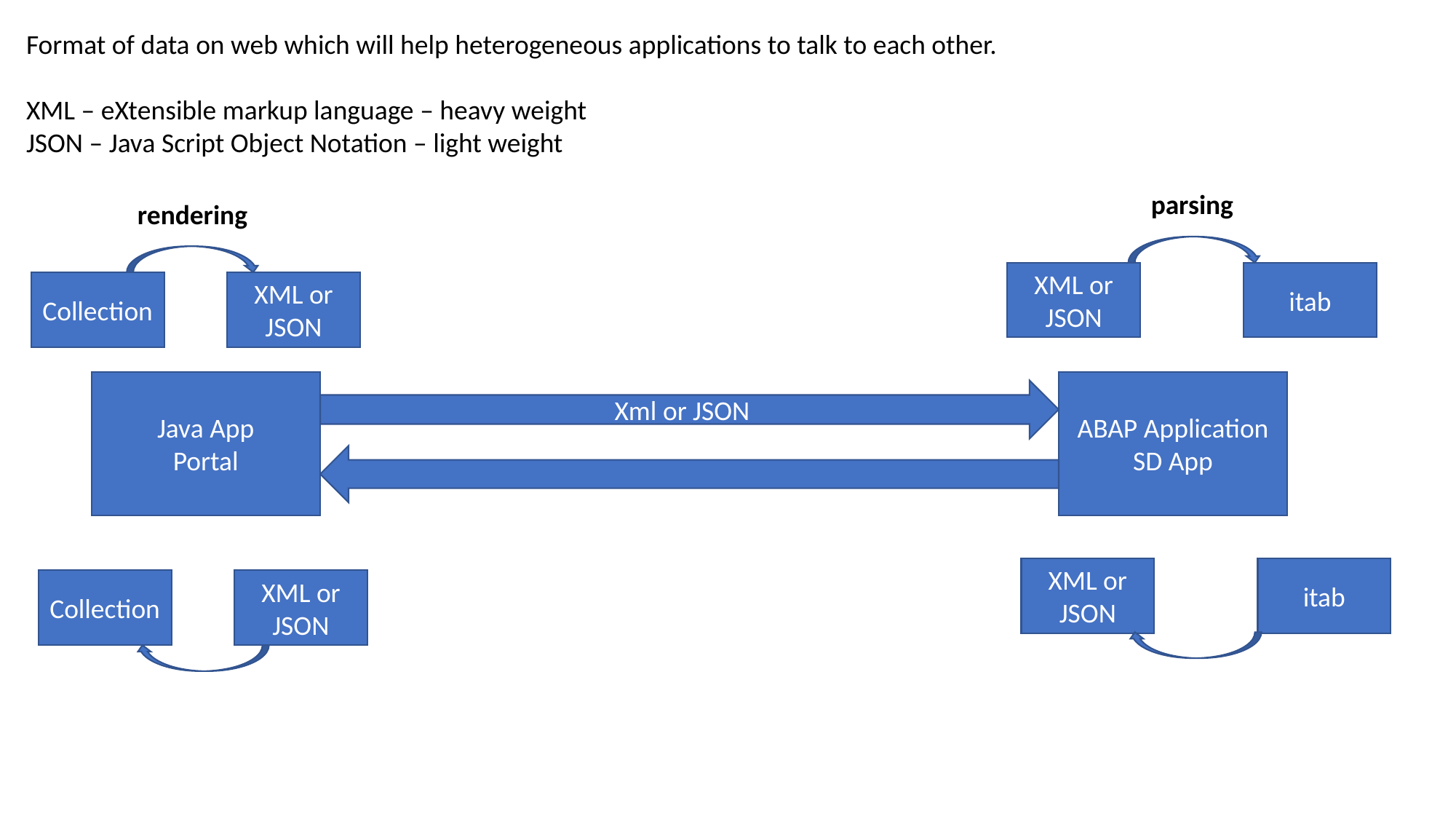

Format of data on web which will help heterogeneous applications to talk to each other.

XML – eXtensible markup language – heavy weight
JSON – Java Script Object Notation – light weight
parsing
rendering

itab
XML or JSON
Collection
XML or JSON
ABAP Application
SD App
Java App
Portal
Xml or JSON

itab
XML or JSON
Collection
XML or JSON